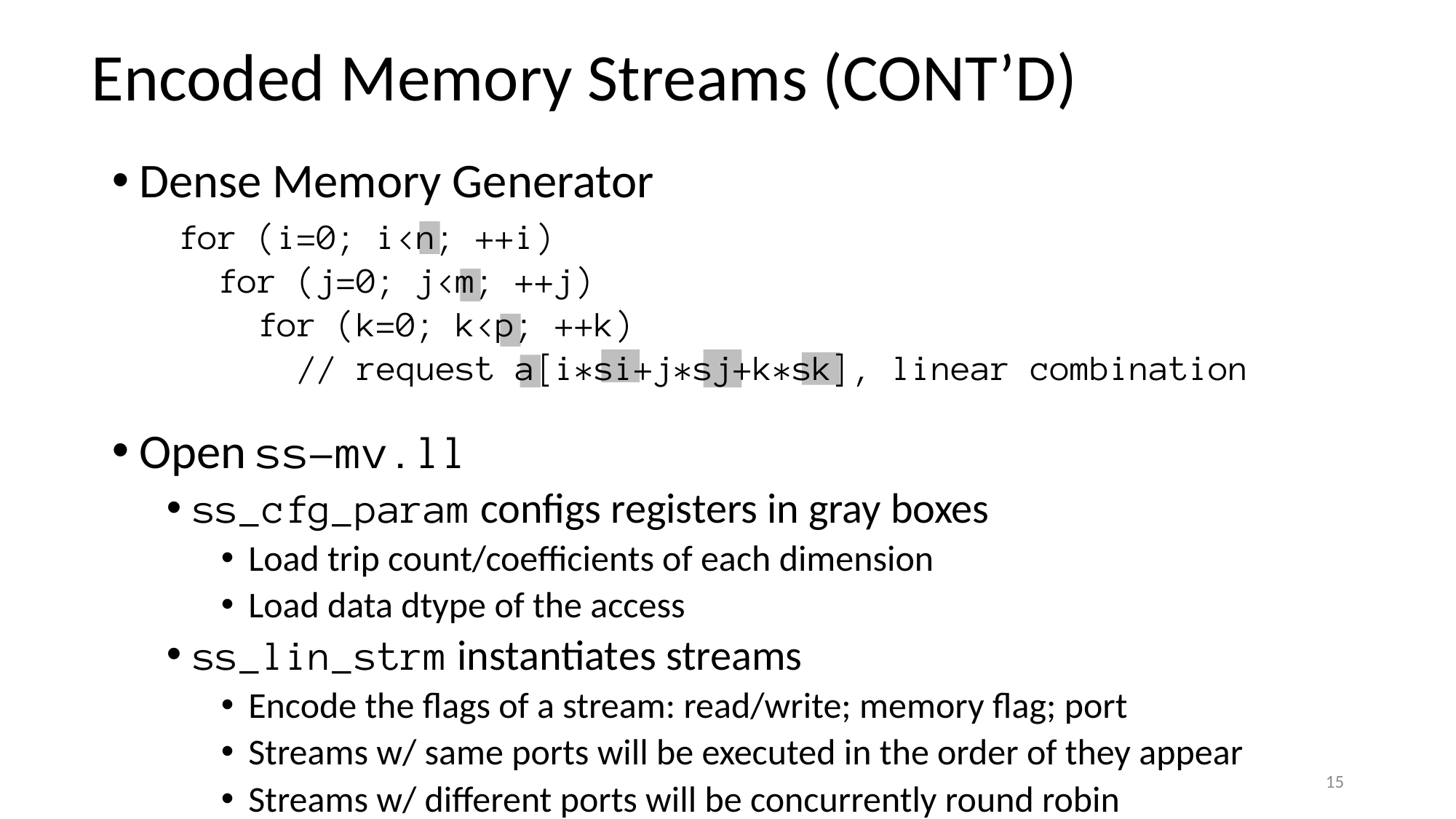

# Encoded Memory Streams (CONT’D)
Dense Memory Generator

Open ss-mv.ll
ss_cfg_param configs registers in gray boxes
Load trip count/coefficients of each dimension
Load data dtype of the access
ss_lin_strm instantiates streams
Encode the flags of a stream: read/write; memory flag; port
Streams w/ same ports will be executed in the order of they appear
Streams w/ different ports will be concurrently round robin
for (i=0; i<n; ++i)
  for (j=0; j<m; ++j)
    for (k=0; k<p; ++k)
      // request a[i*si+j*sj+k*sk], linear combination

15